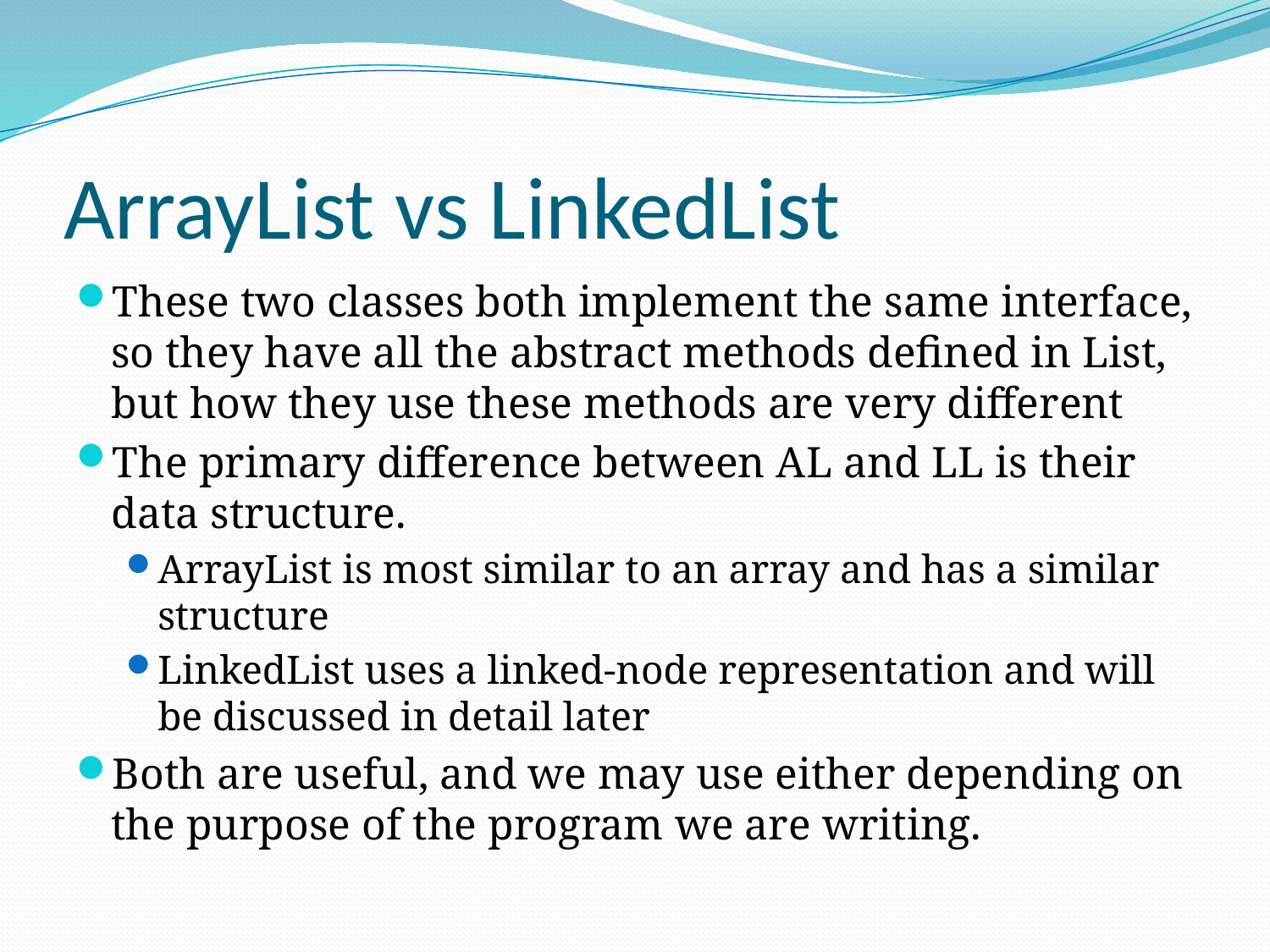

# ArrayList vs LinkedList
These two classes both implement the same interface, so they have all the abstract methods defined in List, but how they use these methods are very different
The primary difference between AL and LL is their data structure.
ArrayList is most similar to an array and has a similar structure
LinkedList uses a linked-node representation and will be discussed in detail later
Both are useful, and we may use either depending on the purpose of the program we are writing.